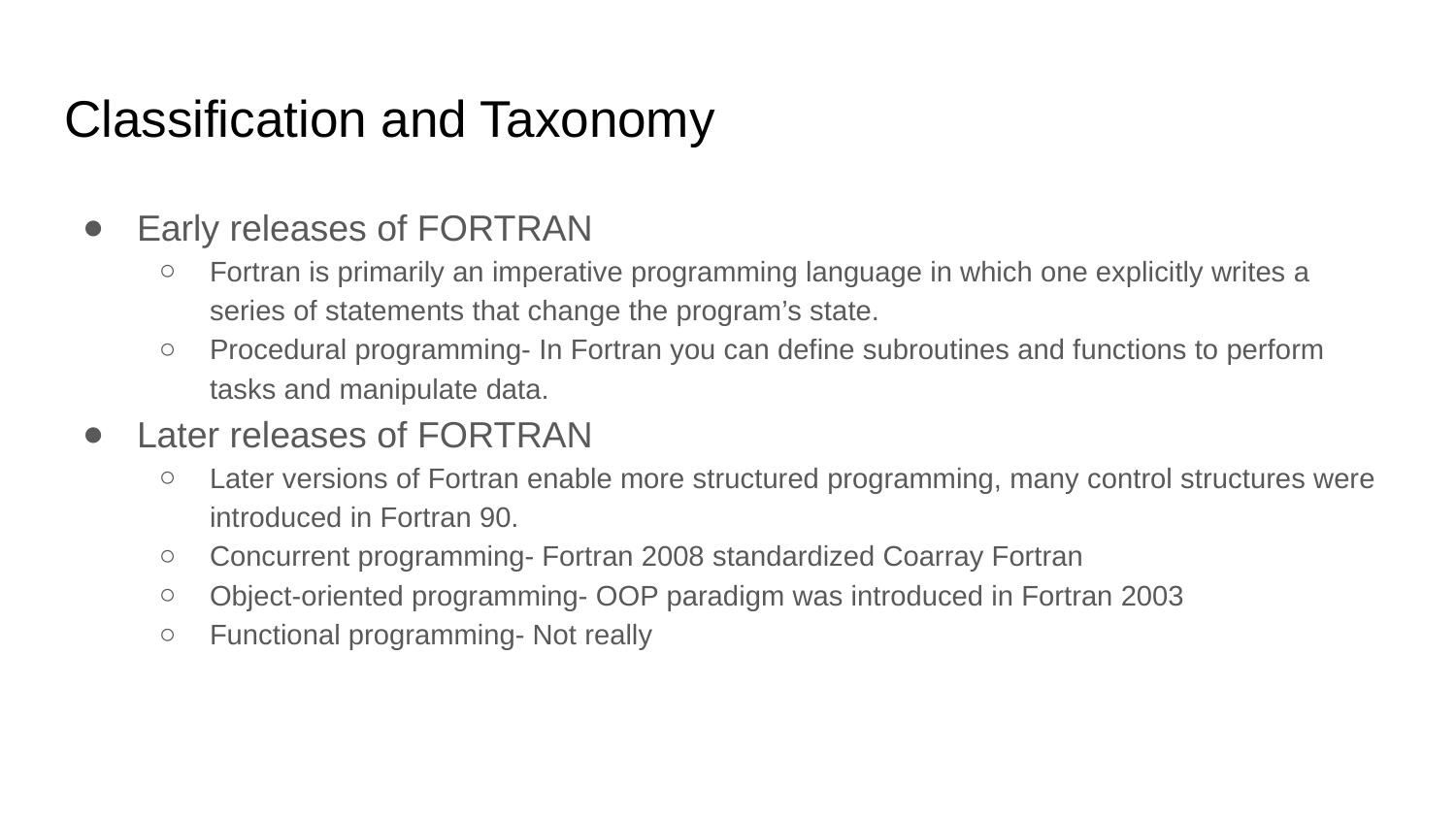

# Classification and Taxonomy
Early releases of FORTRAN
Fortran is primarily an imperative programming language in which one explicitly writes a series of statements that change the program’s state.
Procedural programming- In Fortran you can define subroutines and functions to perform tasks and manipulate data.
Later releases of FORTRAN
Later versions of Fortran enable more structured programming, many control structures were introduced in Fortran 90.
Concurrent programming- Fortran 2008 standardized Coarray Fortran
Object-oriented programming- OOP paradigm was introduced in Fortran 2003
Functional programming- Not really